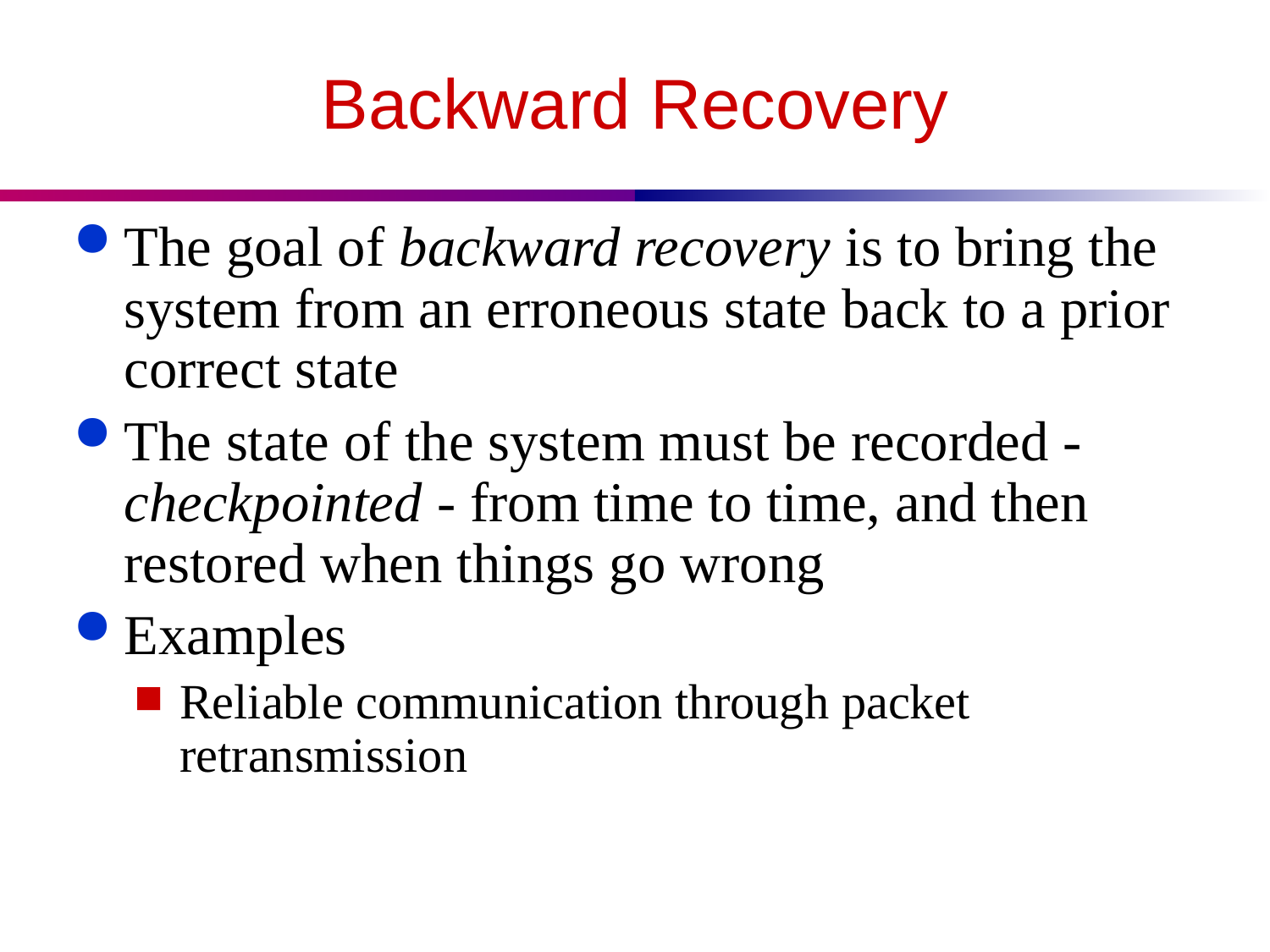

# Backward Recovery
The goal of backward recovery is to bring the system from an erroneous state back to a prior correct state
The state of the system must be recorded - checkpointed - from time to time, and then restored when things go wrong
Examples
Reliable communication through packet retransmission